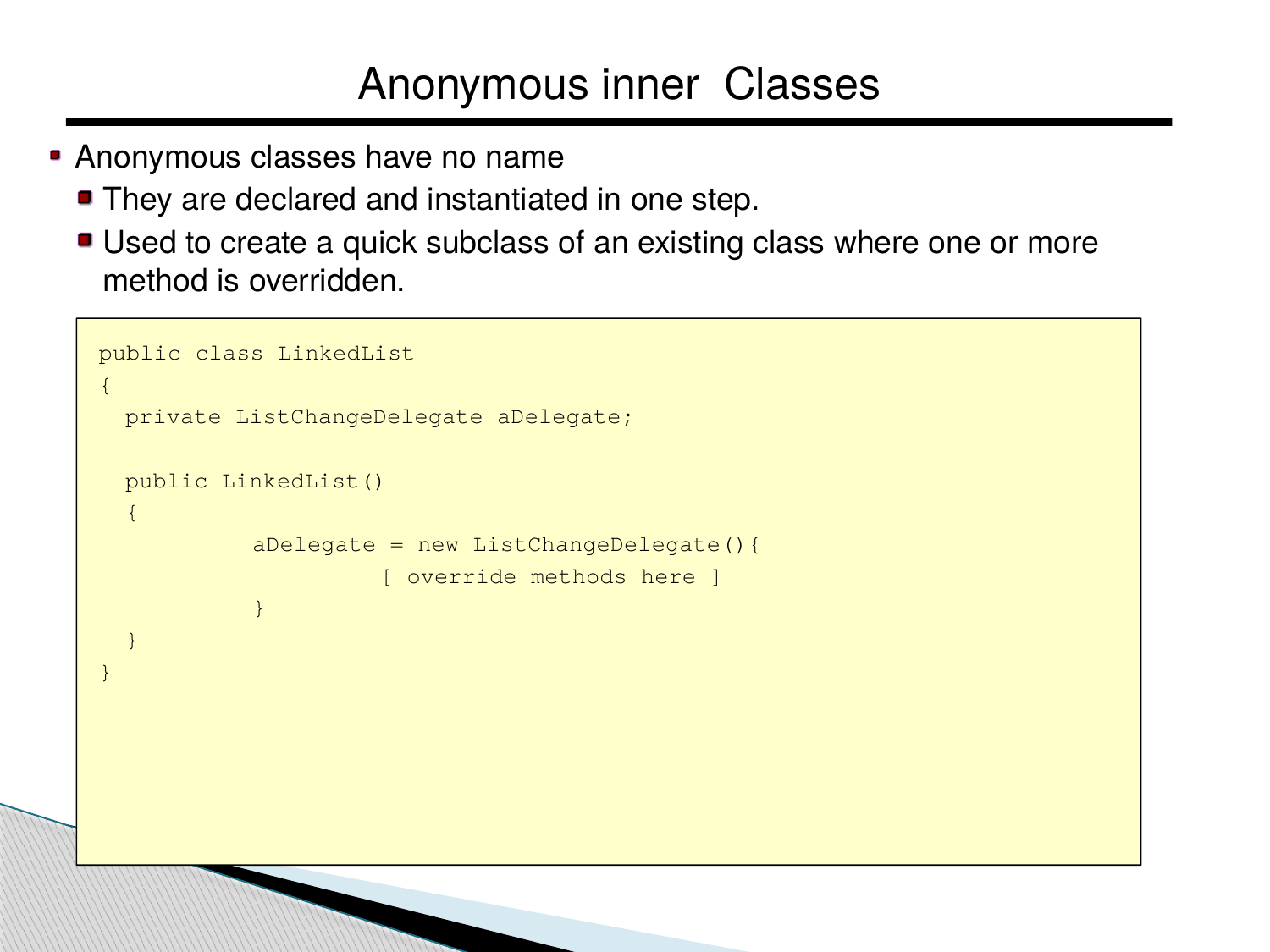

Anonymous inner  Classes

Anonymous classes have no name
They are declared and instantiated in one step.
Used to create a quick subclass of an existing class where one or more method is overridden.

public class LinkedList
{
	private ListChangeDelegate aDelegate;

	public LinkedList()
	{
		aDelegate = new ListChangeDelegate(){
			[ override methods here ]
		}
	}
}